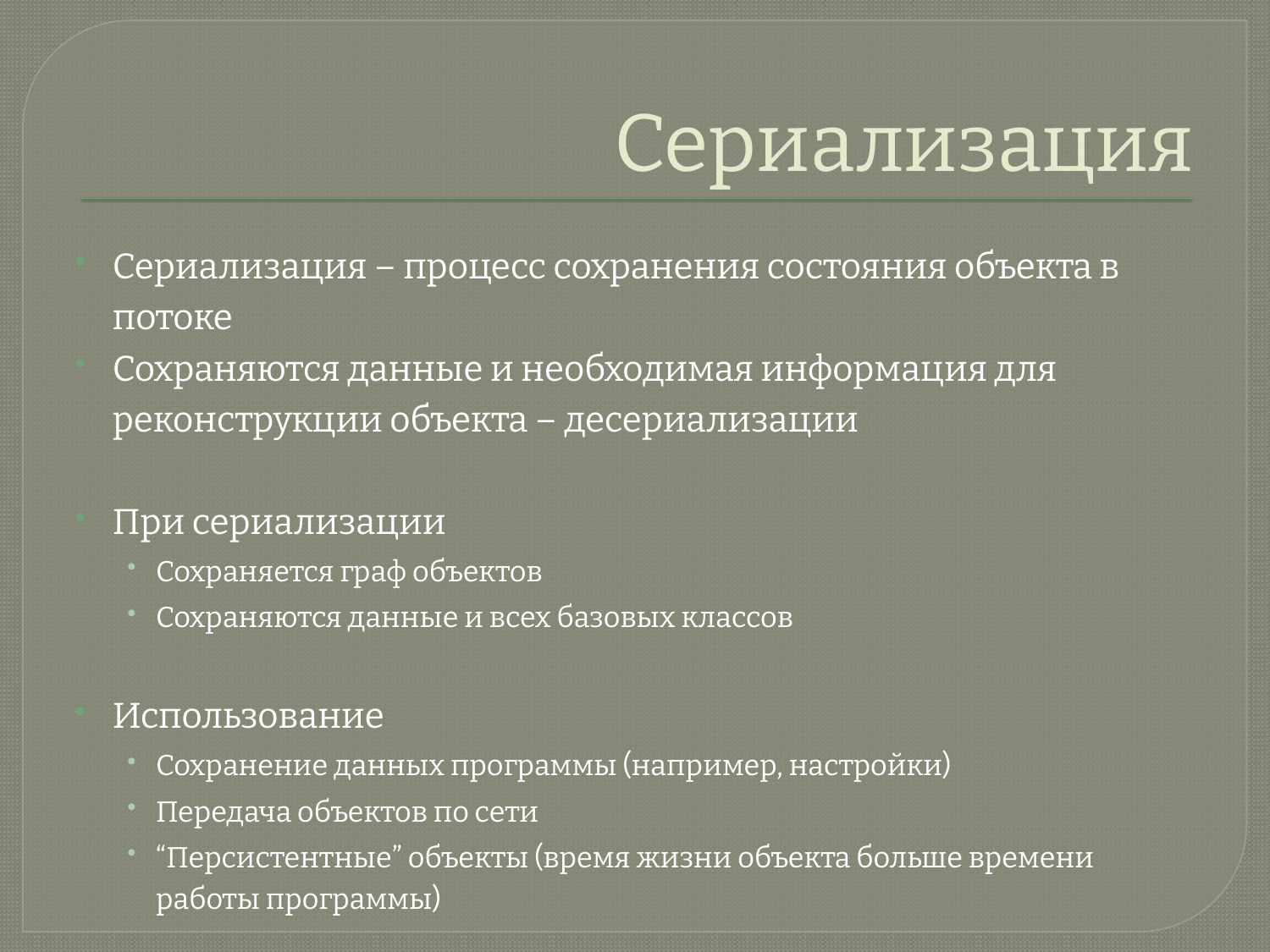

# Сериализация
Сериализация – процесс сохранения состояния объекта в потоке
Сохраняются данные и необходимая информация для реконструкции объекта – десериализации

При сериализации
Сохраняется граф объектов
Сохраняются данные и всех базовых классов

Использование
Сохранение данных программы (например, настройки)
Передача объектов по сети
“Персистентные” объекты (время жизни объекта больше времени работы программы)